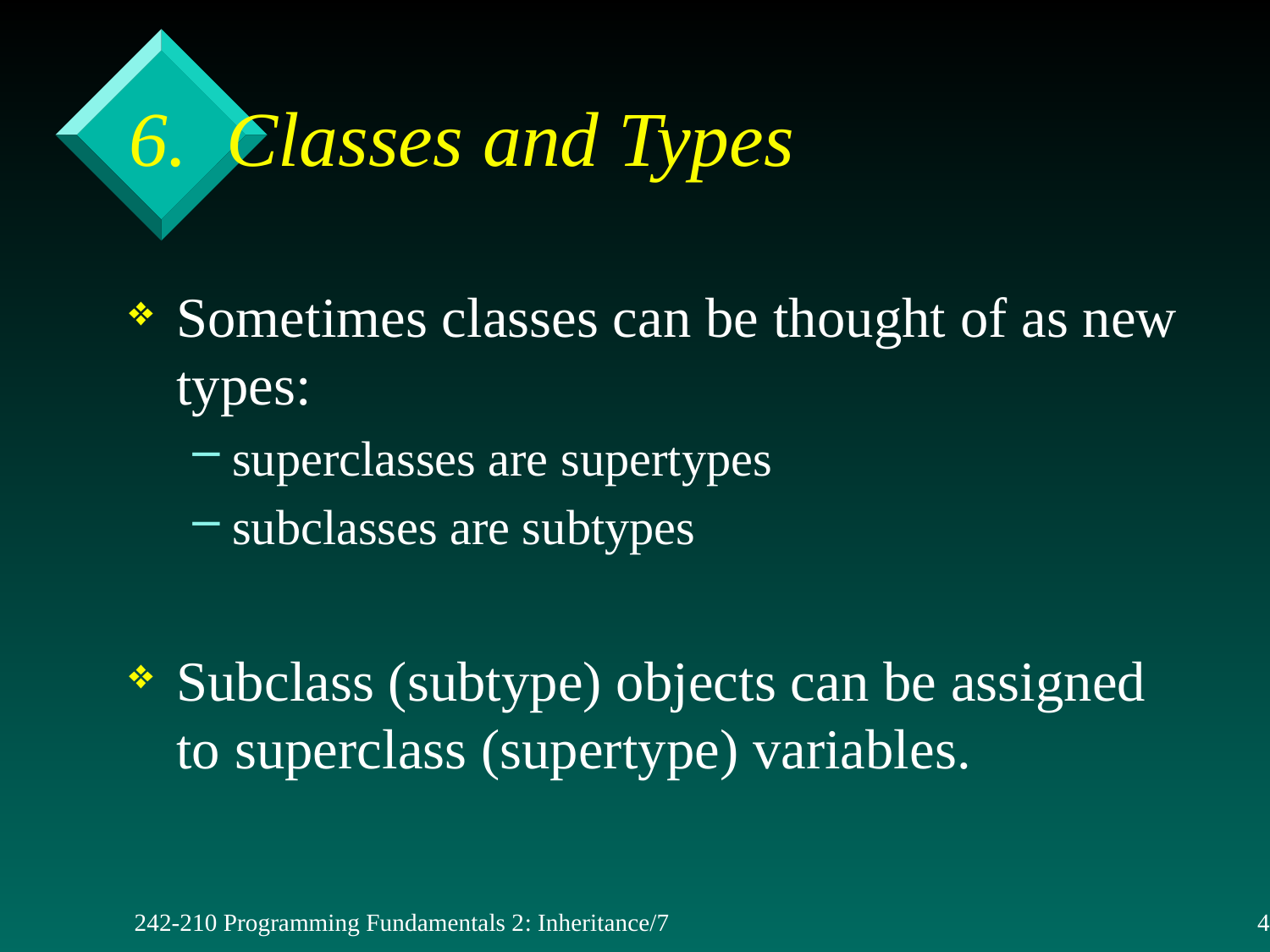

# 6.  Classes and Types
Sometimes classes can be thought of as new types:
superclasses are supertypes
subclasses are subtypes

Subclass (subtype) objects can be assigned to superclass (supertype) variables.